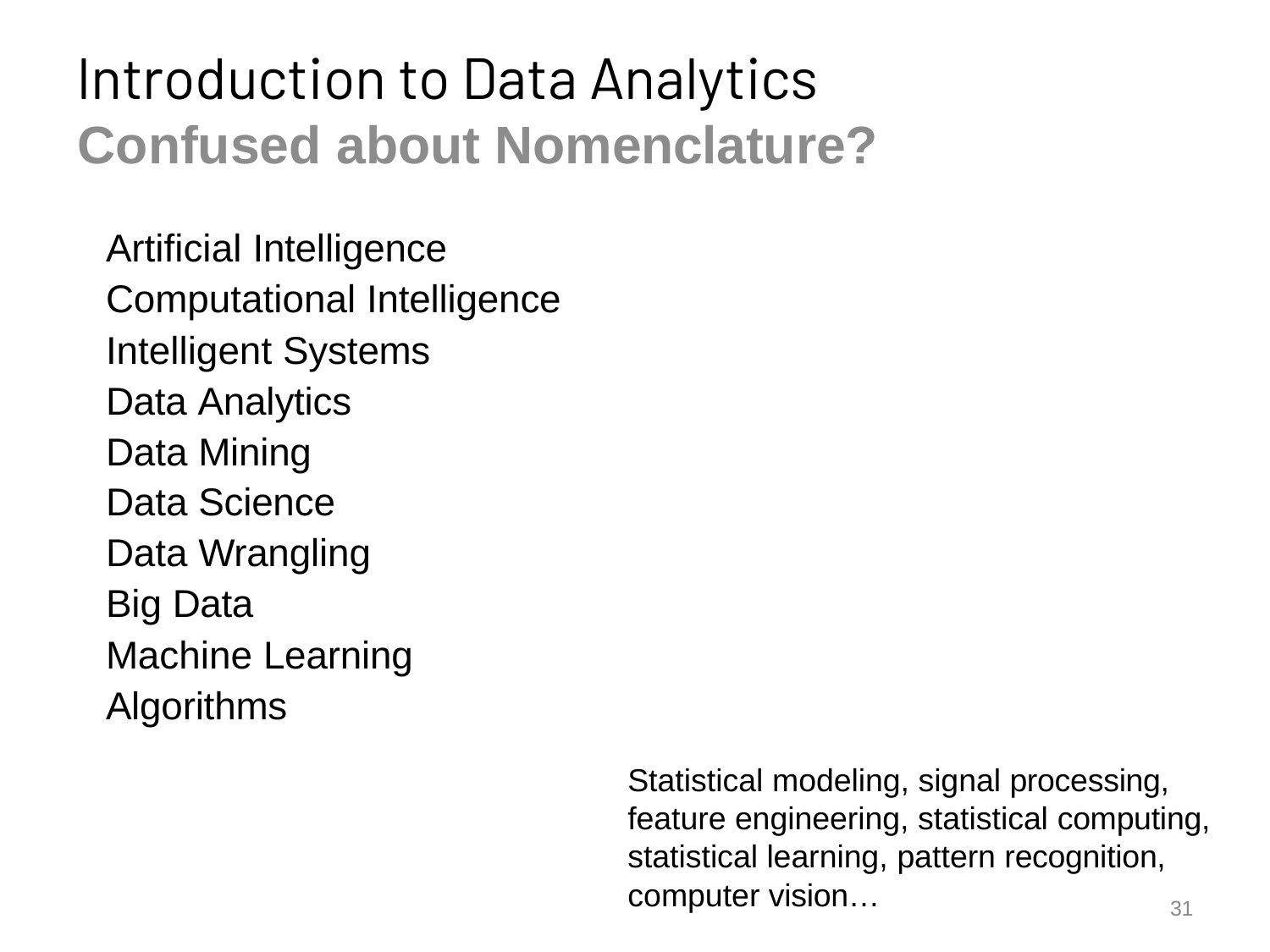

# Introduction to Data Analytics
Confused about Nomenclature?
Artificial Intelligence Computational Intelligence Intelligent Systems
Data Analytics Data Mining Data Science Data Wrangling Big Data
Machine Learning Algorithms
Statistical modeling, signal processing, feature engineering, statistical computing, statistical learning, pattern recognition,
computer vision…
31